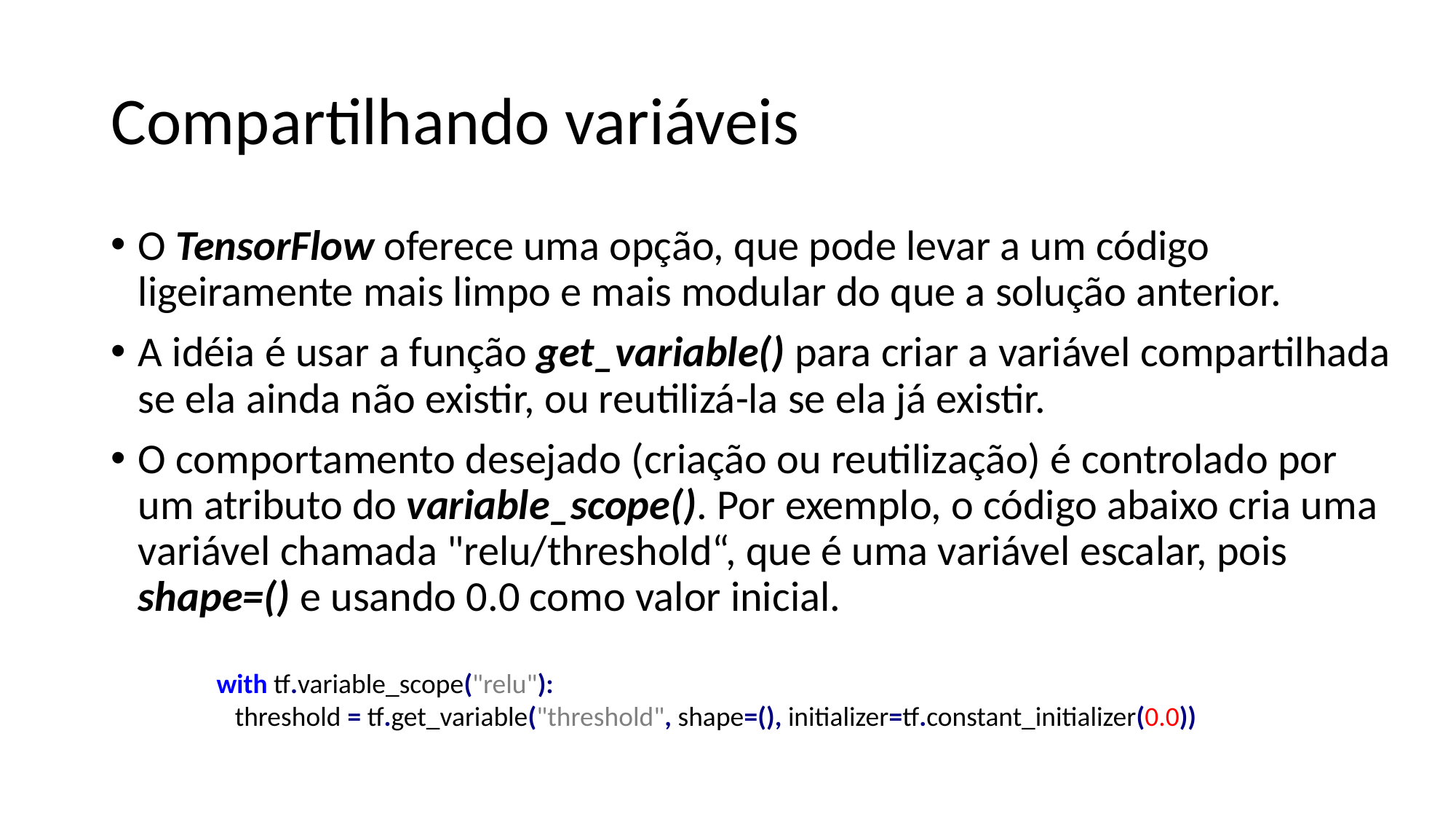

# Compartilhando variáveis
O TensorFlow oferece uma opção, que pode levar a um código ligeiramente mais limpo e mais modular do que a solução anterior.
A idéia é usar a função get_variable() para criar a variável compartilhada se ela ainda não existir, ou reutilizá-la se ela já existir.
O comportamento desejado (criação ou reutilização) é controlado por um atributo do variable_scope(). Por exemplo, o código abaixo cria uma variável chamada "relu/threshold“, que é uma variável escalar, pois shape=() e usando 0.0 como valor inicial.
with tf.variable_scope("relu"):
   threshold = tf.get_variable("threshold", shape=(), initializer=tf.constant_initializer(0.0))